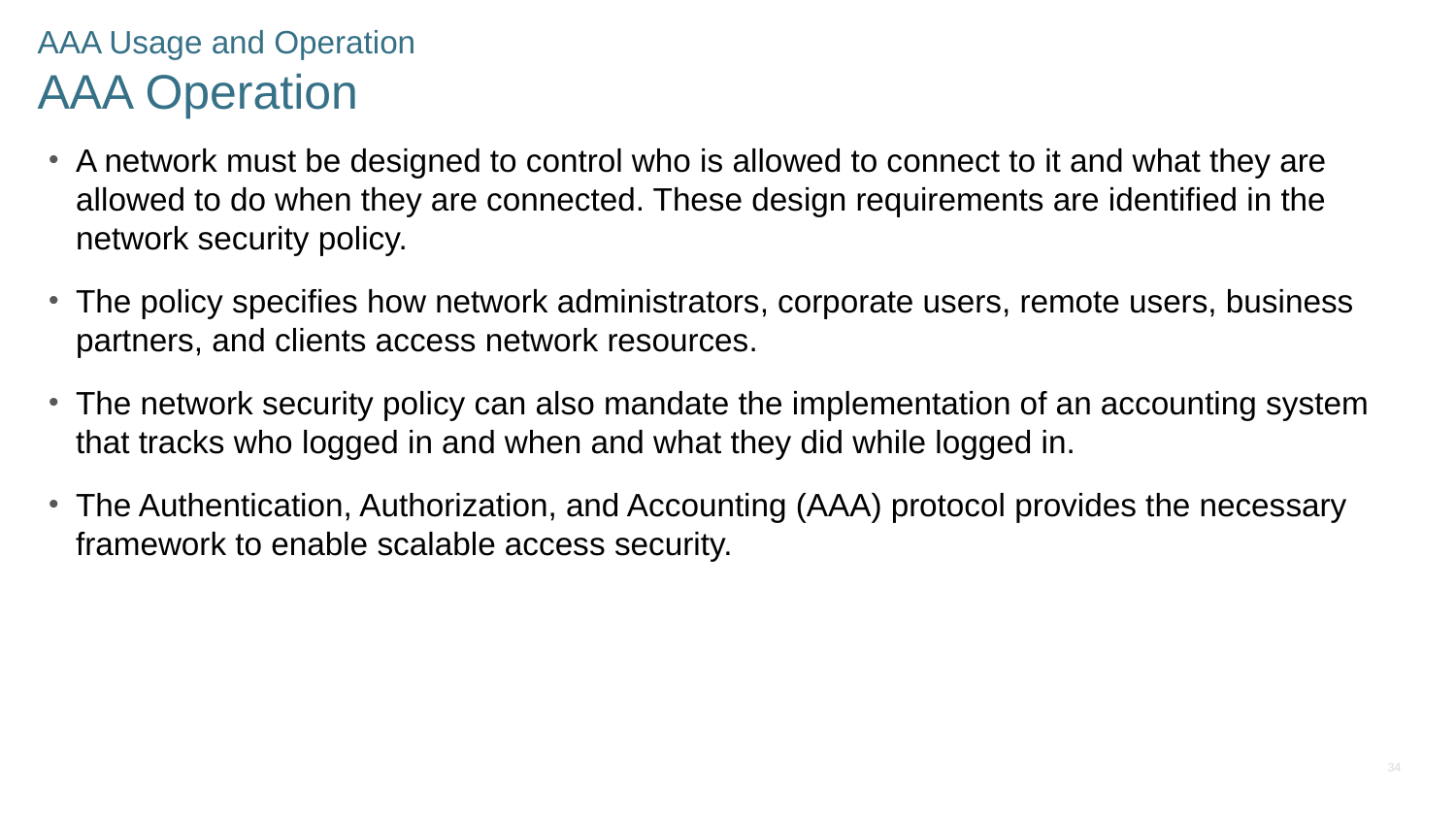

AAA Usage and Operation
AAA Operation
A network must be designed to control who is allowed to connect to it and what they are allowed to do when they are connected. These design requirements are identified in the network security policy.
The policy specifies how network administrators, corporate users, remote users, business partners, and clients access network resources.
The network security policy can also mandate the implementation of an accounting system that tracks who logged in and when and what they did while logged in.
The Authentication, Authorization, and Accounting (AAA) protocol provides the necessary framework to enable scalable access security.